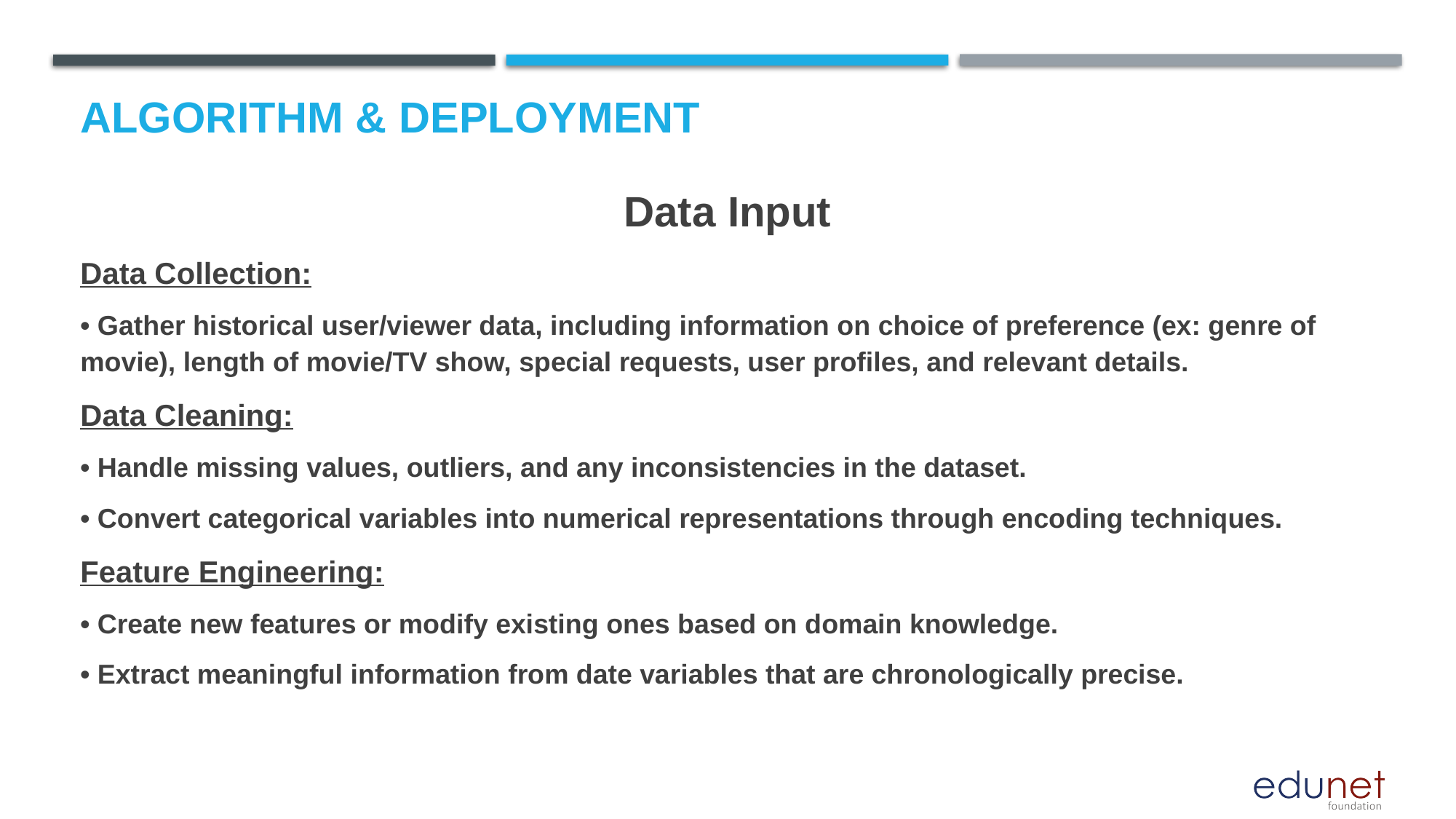

# Algorithm & Deployment
Data Input
Data Collection:
• Gather historical user/viewer data, including information on choice of preference (ex: genre of movie), length of movie/TV show, special requests, user profiles, and relevant details.
Data Cleaning:
• Handle missing values, outliers, and any inconsistencies in the dataset.
• Convert categorical variables into numerical representations through encoding techniques.
Feature Engineering:
• Create new features or modify existing ones based on domain knowledge.
• Extract meaningful information from date variables that are chronologically precise.